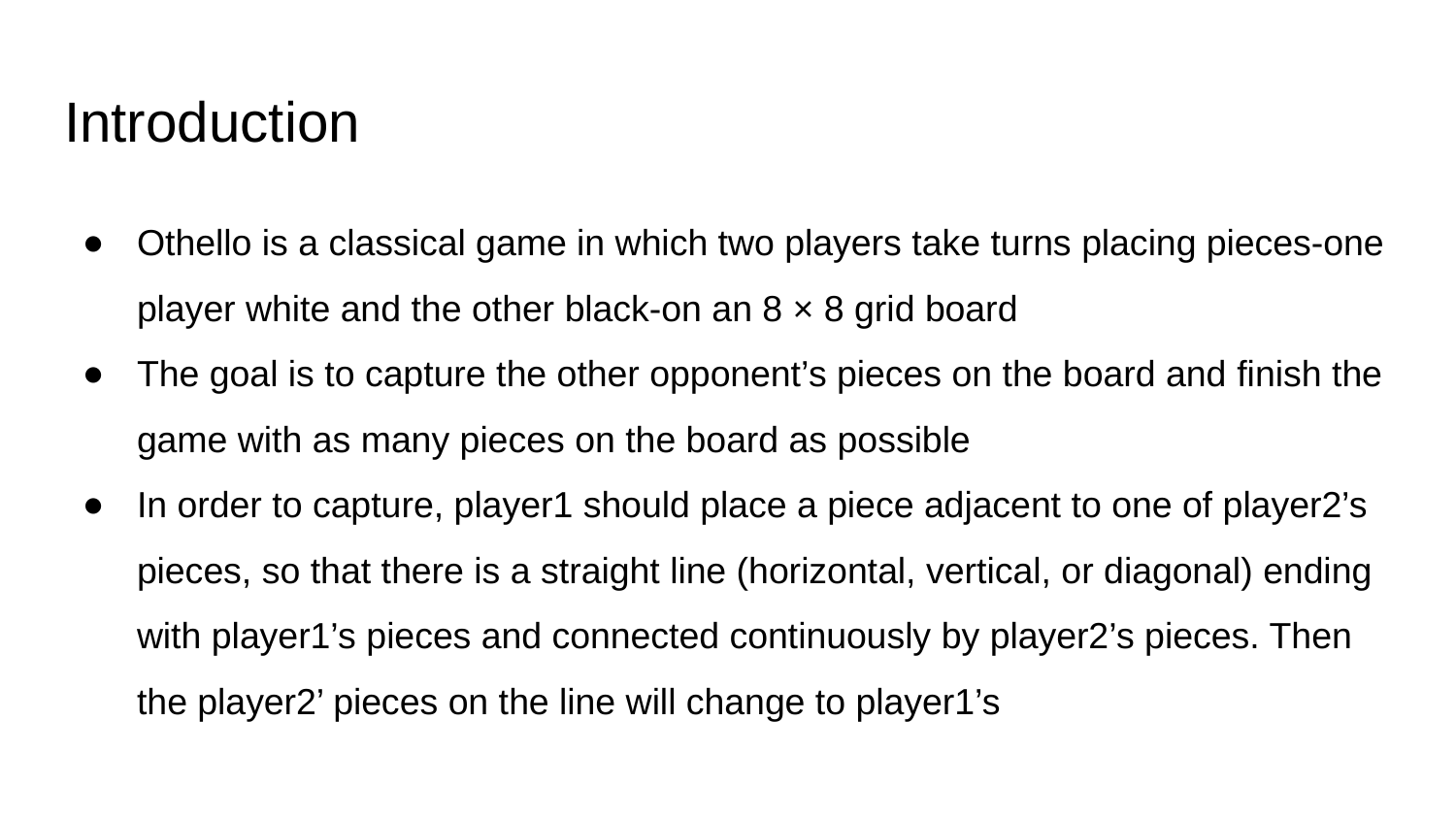

# Introduction
Othello is a classical game in which two players take turns placing pieces-one player white and the other black-on an 8 × 8 grid board
The goal is to capture the other opponent’s pieces on the board and finish the game with as many pieces on the board as possible
In order to capture, player1 should place a piece adjacent to one of player2’s pieces, so that there is a straight line (horizontal, vertical, or diagonal) ending with player1’s pieces and connected continuously by player2’s pieces. Then the player2’ pieces on the line will change to player1’s